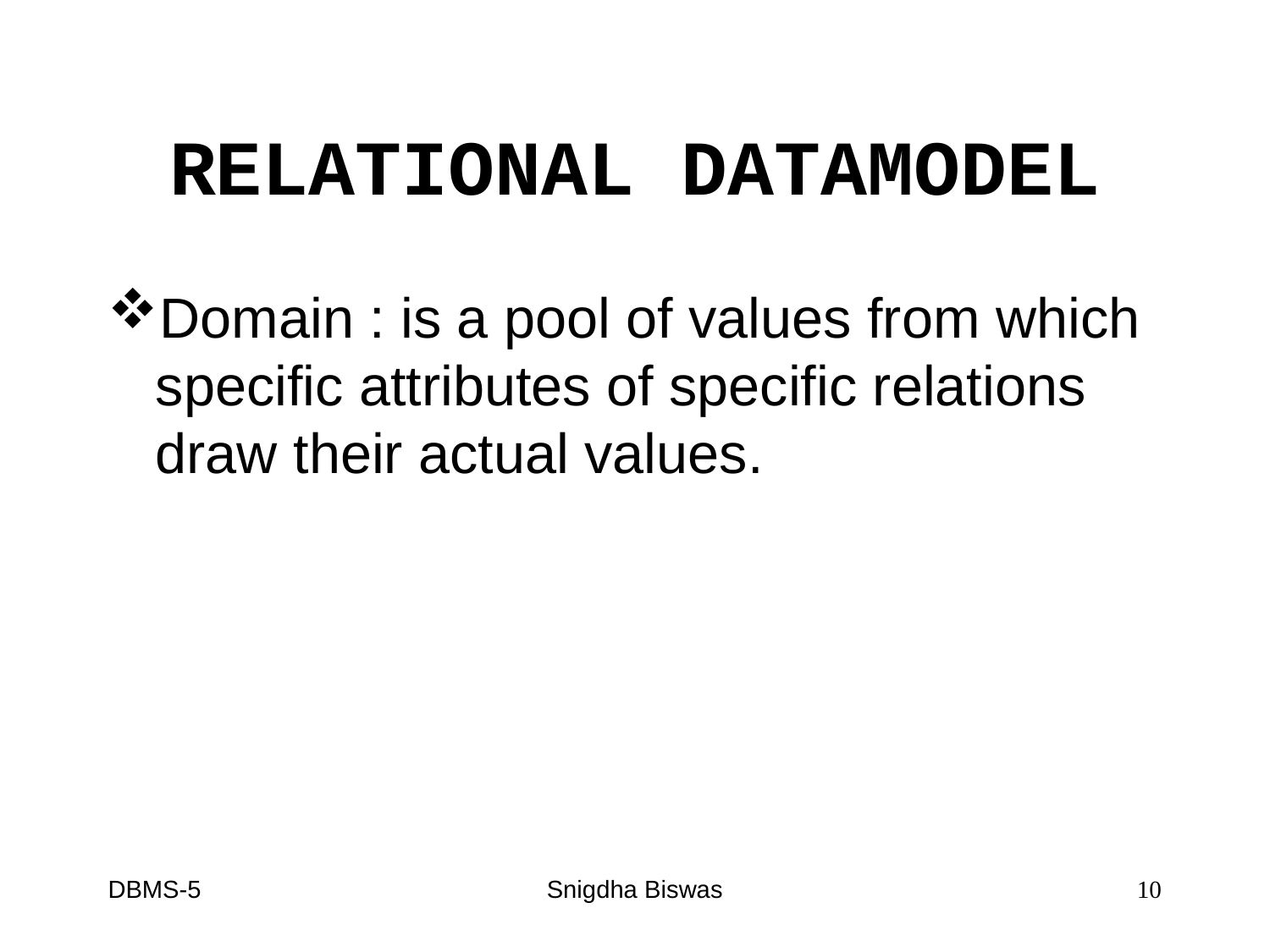

# RELATIONAL DATAMODEL
Domain : is a pool of values from which specific attributes of specific relations draw their actual values.

DBMS-5
Snigdha Biswas
10